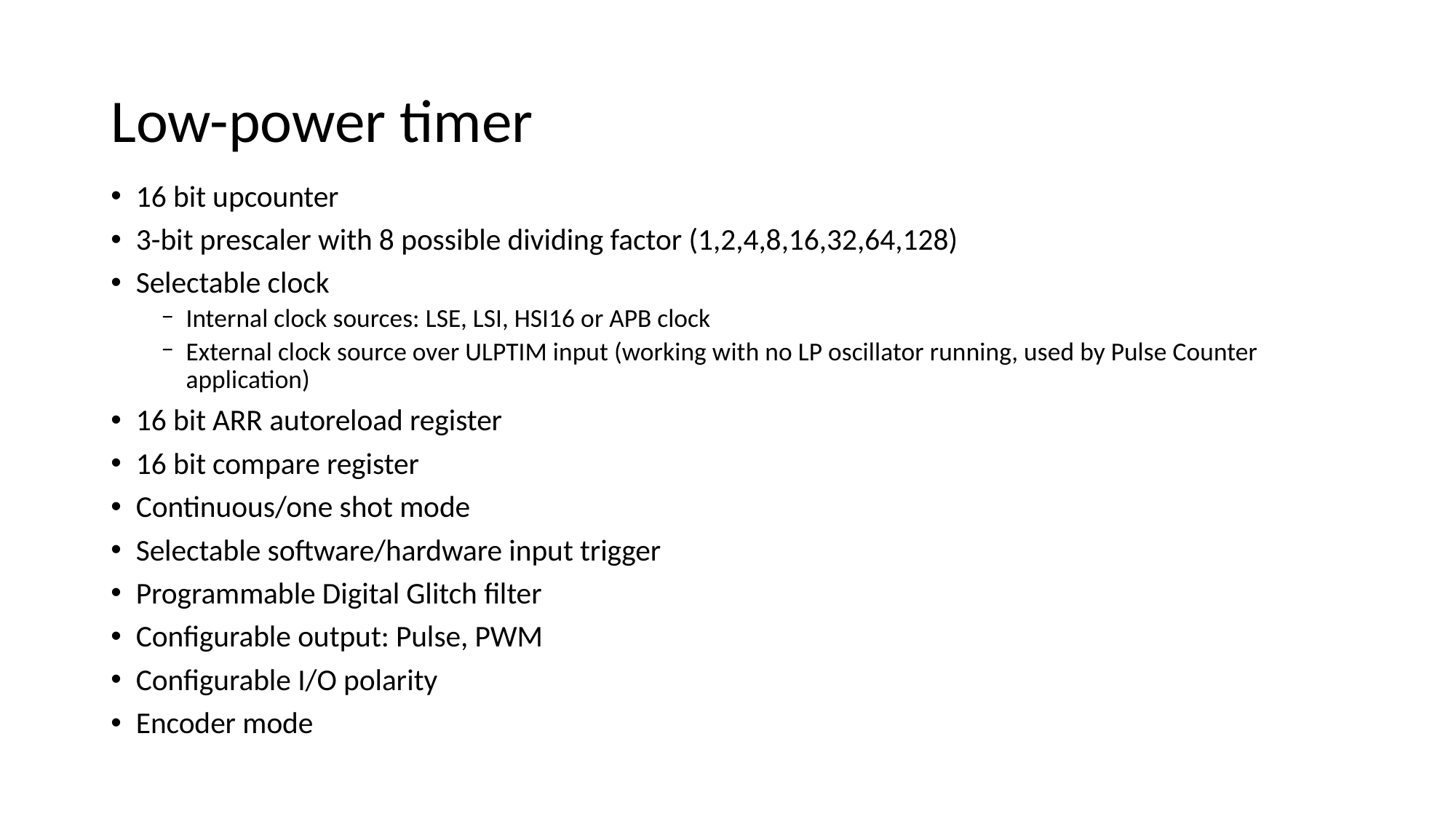

# Low-power timer
16 bit upcounter
3-bit prescaler with 8 possible dividing factor (1,2,4,8,16,32,64,128)
Selectable clock
Internal clock sources: LSE, LSI, HSI16 or APB clock
External clock source over ULPTIM input (working with no LP oscillator running, used by Pulse Counter application)
16 bit ARR autoreload register
16 bit compare register
Continuous/one shot mode
Selectable software/hardware input trigger
Programmable Digital Glitch filter
Configurable output: Pulse, PWM
Configurable I/O polarity
Encoder mode